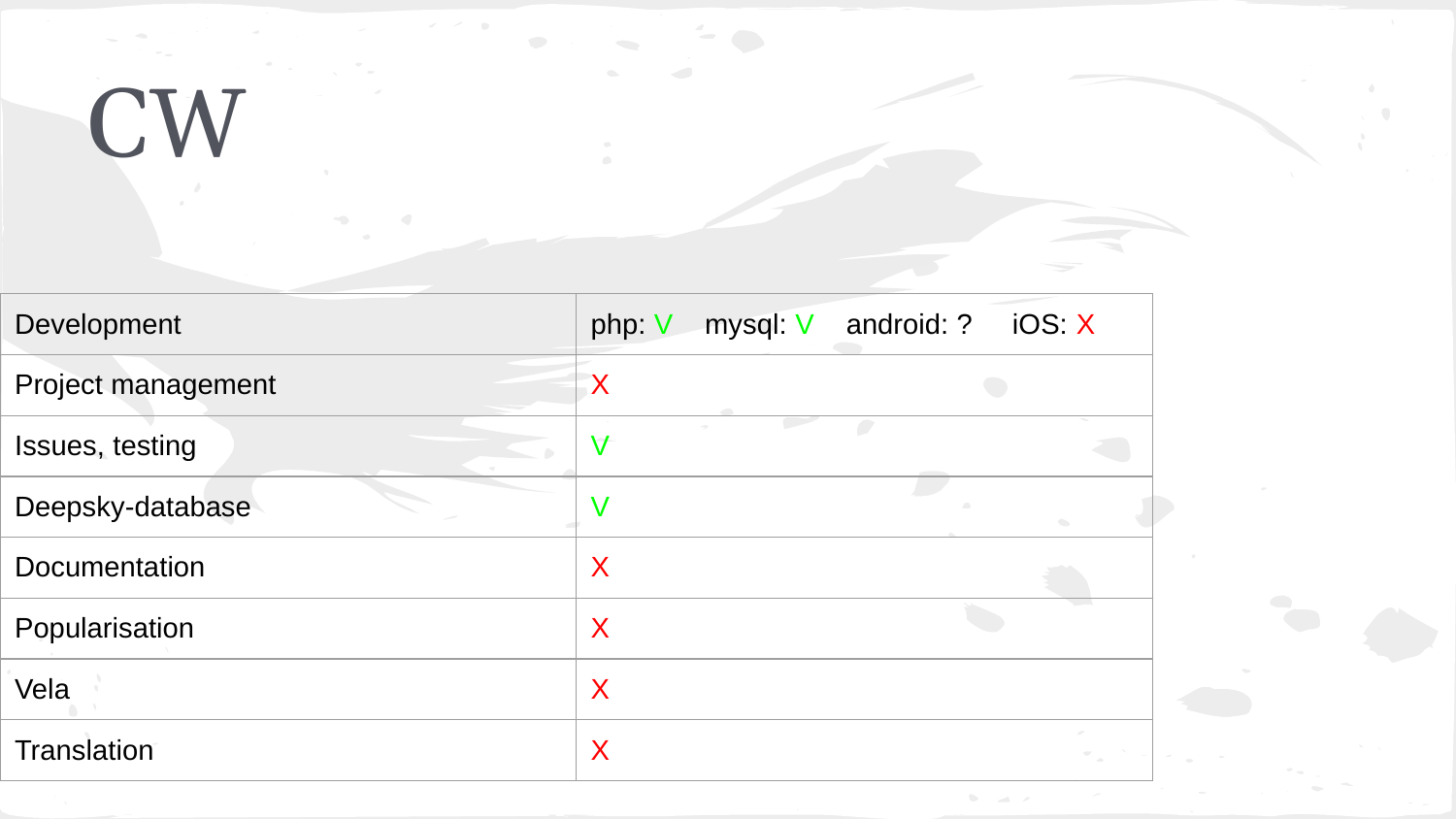

# CW

| Development | php: V mysql: V android: ? iOS: X |
| --- | --- |
| Project management | X |
| Issues, testing | V |
| Deepsky-database | V |
| Documentation | X |
| Popularisation | X |
| Vela | X |
| Translation | X |